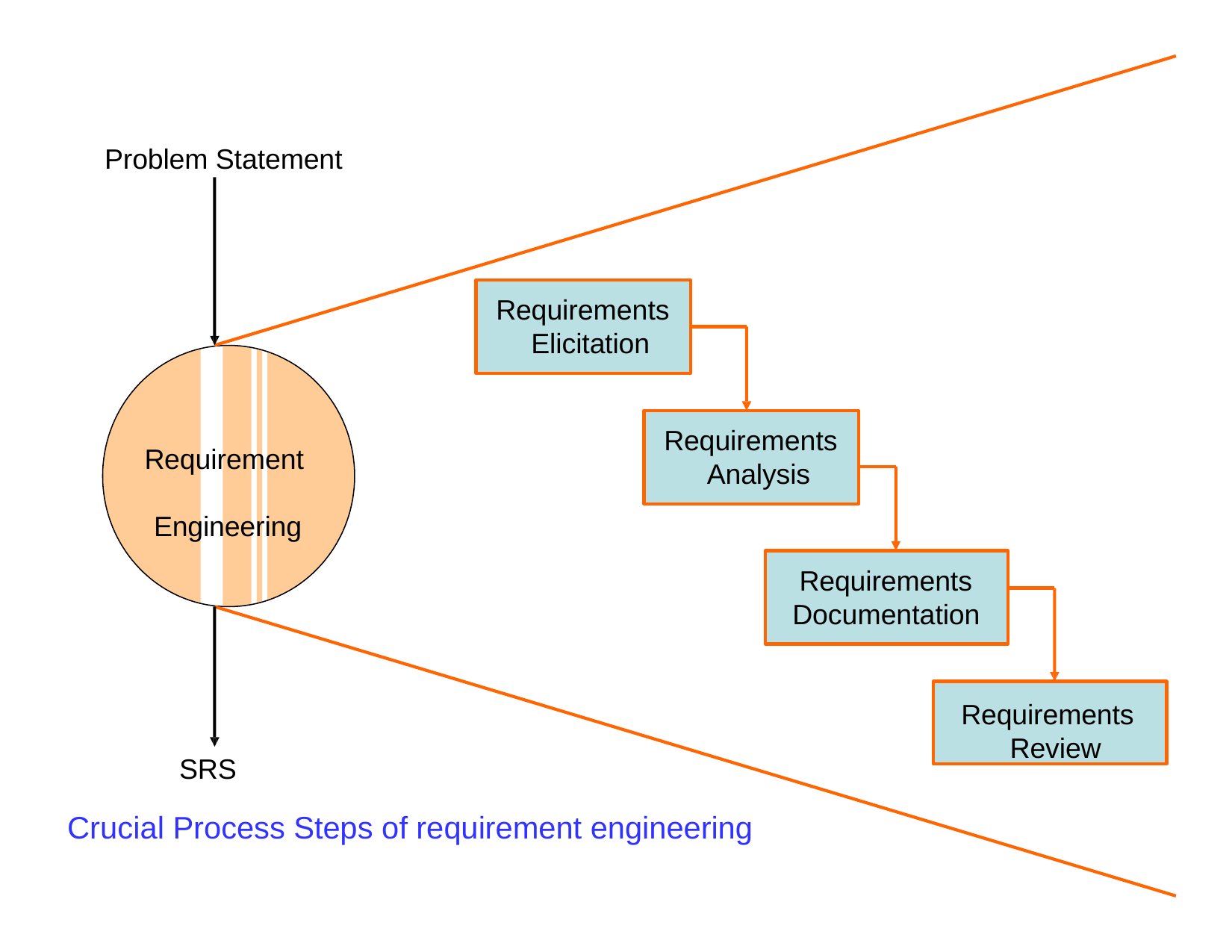

Problem Statement

Requirements  Elicitation

Requirements  Analysis
Requirement  Engineering

Requirements  Documentation

Requirements  Review
SRS
Crucial Process Steps of requirement engineering